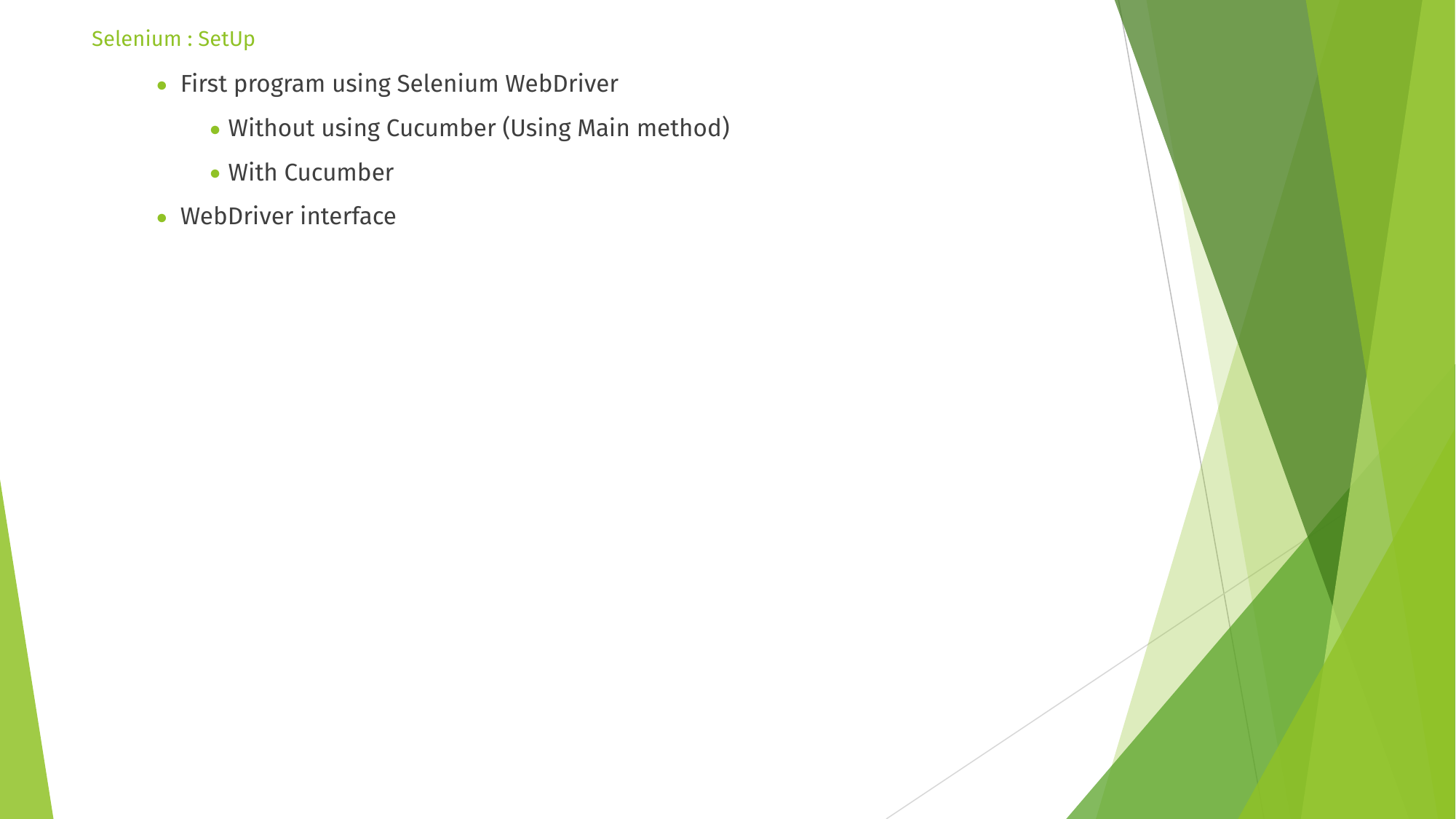

# Selenium : SetUp
First program using Selenium WebDriver
Without using Cucumber (Using Main method)
With Cucumber
WebDriver interface